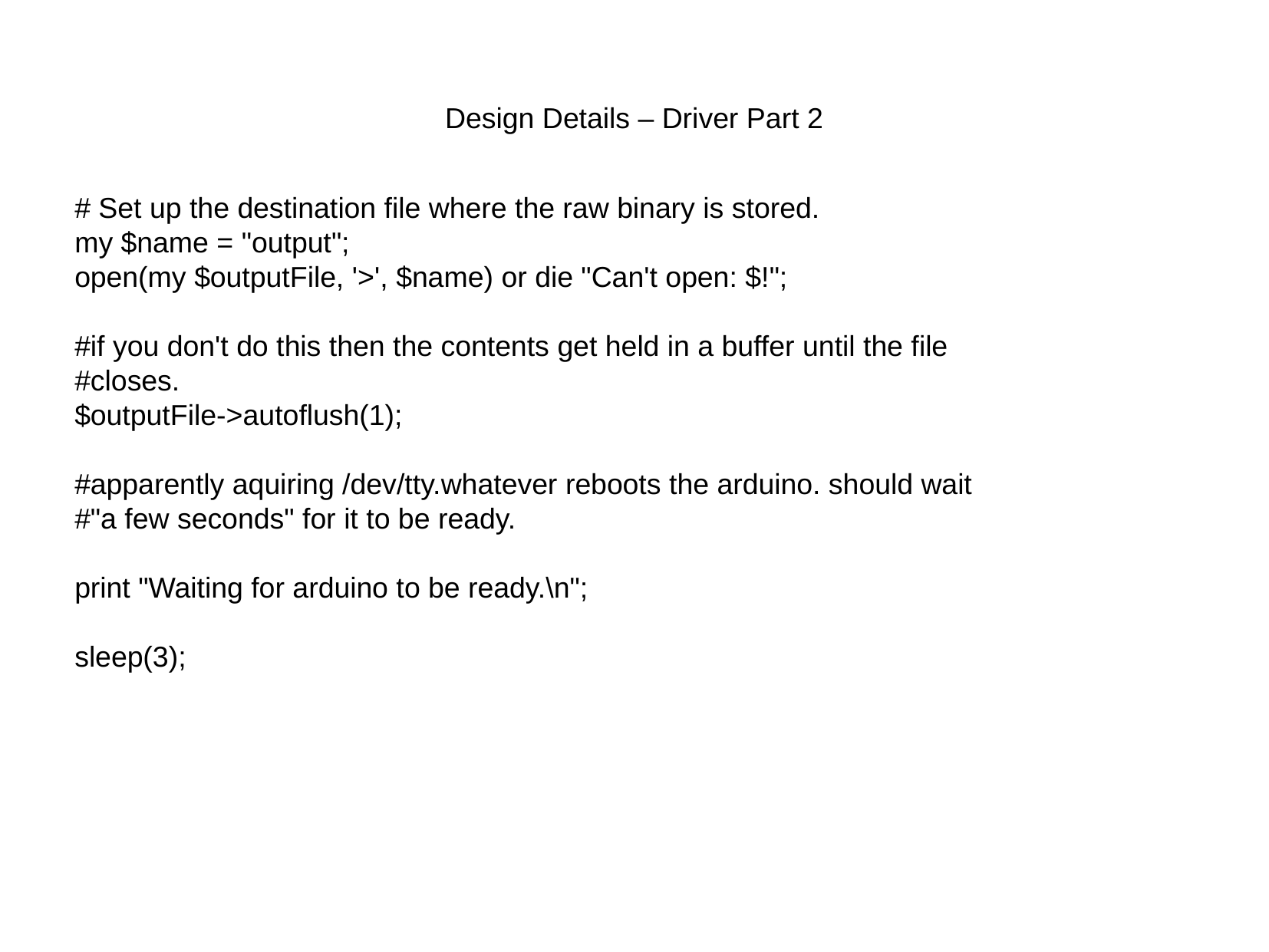

Design Details – Driver Part 2
# Set up the destination file where the raw binary is stored.
my $name = "output";
open(my $outputFile, '>', $name) or die "Can't open: $!";

#if you don't do this then the contents get held in a buffer until the file
#closes.
$outputFile->autoflush(1);

#apparently aquiring /dev/tty.whatever reboots the arduino. should wait
#"a few seconds" for it to be ready.

print "Waiting for arduino to be ready.\n";

sleep(3);